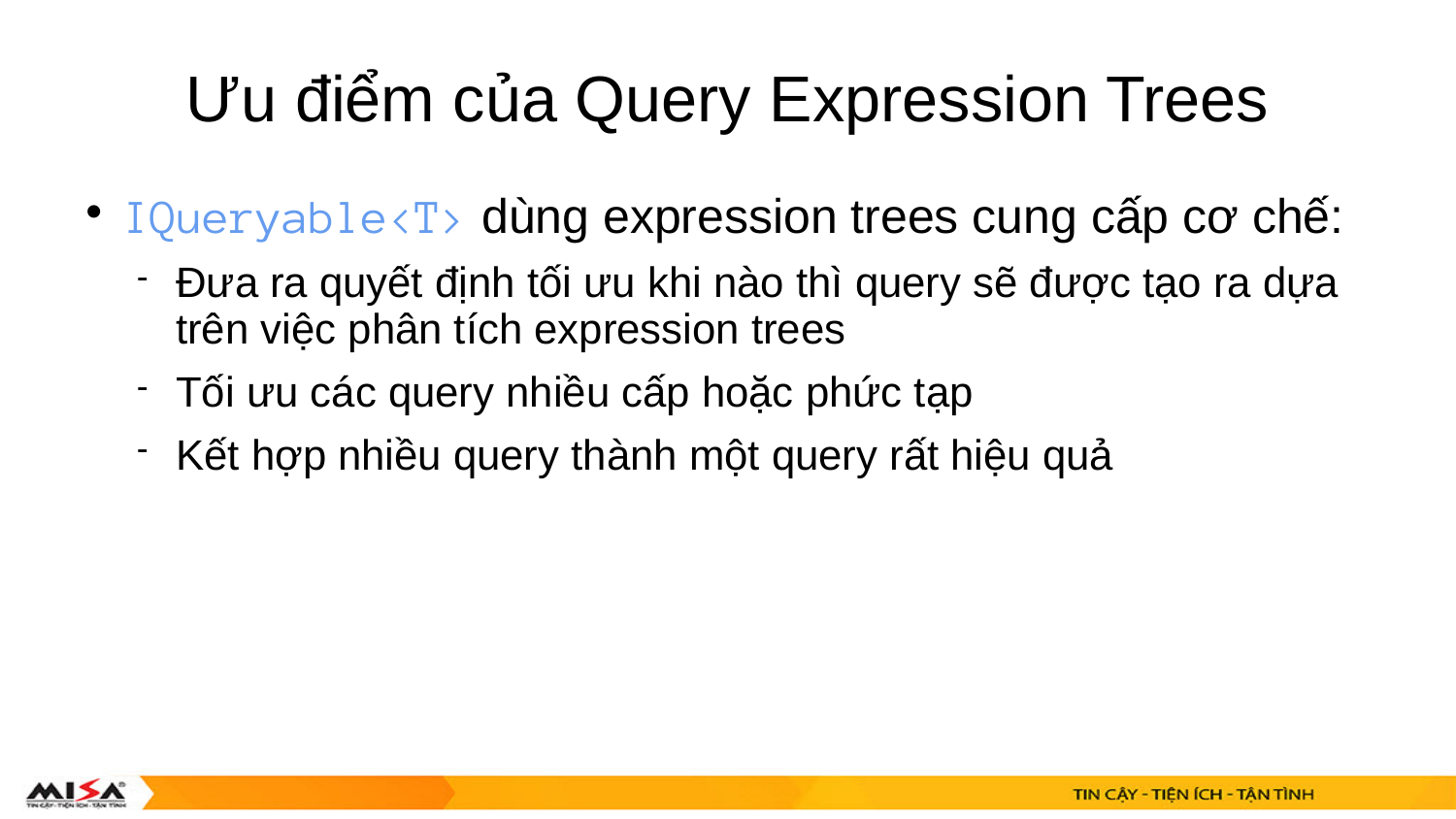

# Ưu điểm của Query Expression Trees
IQueryable<T> dùng expression trees cung cấp cơ chế:
Đưa ra quyết định tối ưu khi nào thì query sẽ được tạo ra dựa trên việc phân tích expression trees
Tối ưu các query nhiều cấp hoặc phức tạp
Kết hợp nhiều query thành một query rất hiệu quả